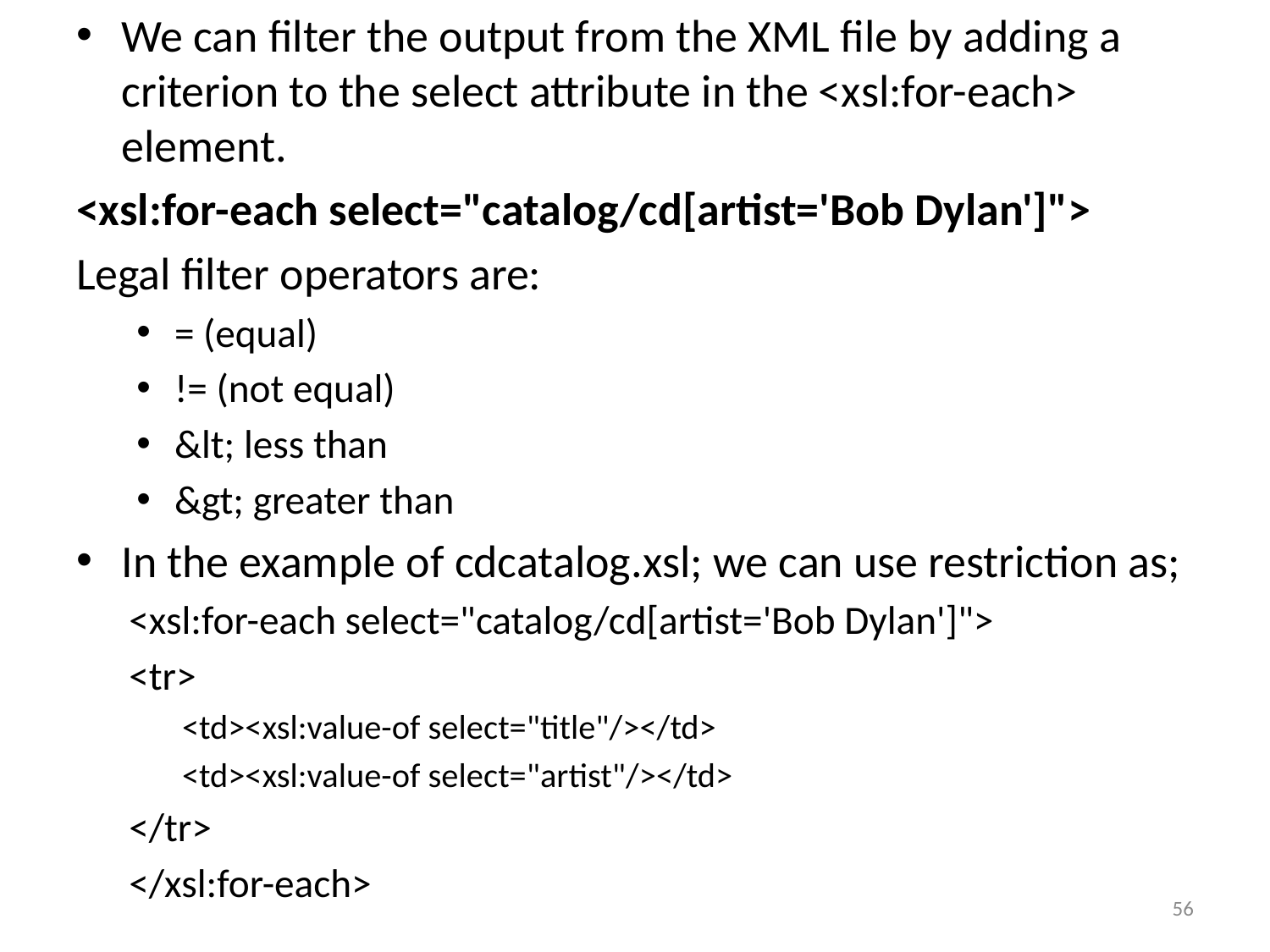

We can filter the output from the XML file by adding a criterion to the select attribute in the <xsl:for-each> element.
<xsl:for-each select="catalog/cd[artist='Bob Dylan']">
Legal filter operators are:
= (equal)
!= (not equal)
&lt; less than
&gt; greater than
In the example of cdcatalog.xsl; we can use restriction as;
<xsl:for-each select="catalog/cd[artist='Bob Dylan']">
<tr>
<td><xsl:value-of select="title"/></td>
<td><xsl:value-of select="artist"/></td>
</tr>
</xsl:for-each>
56